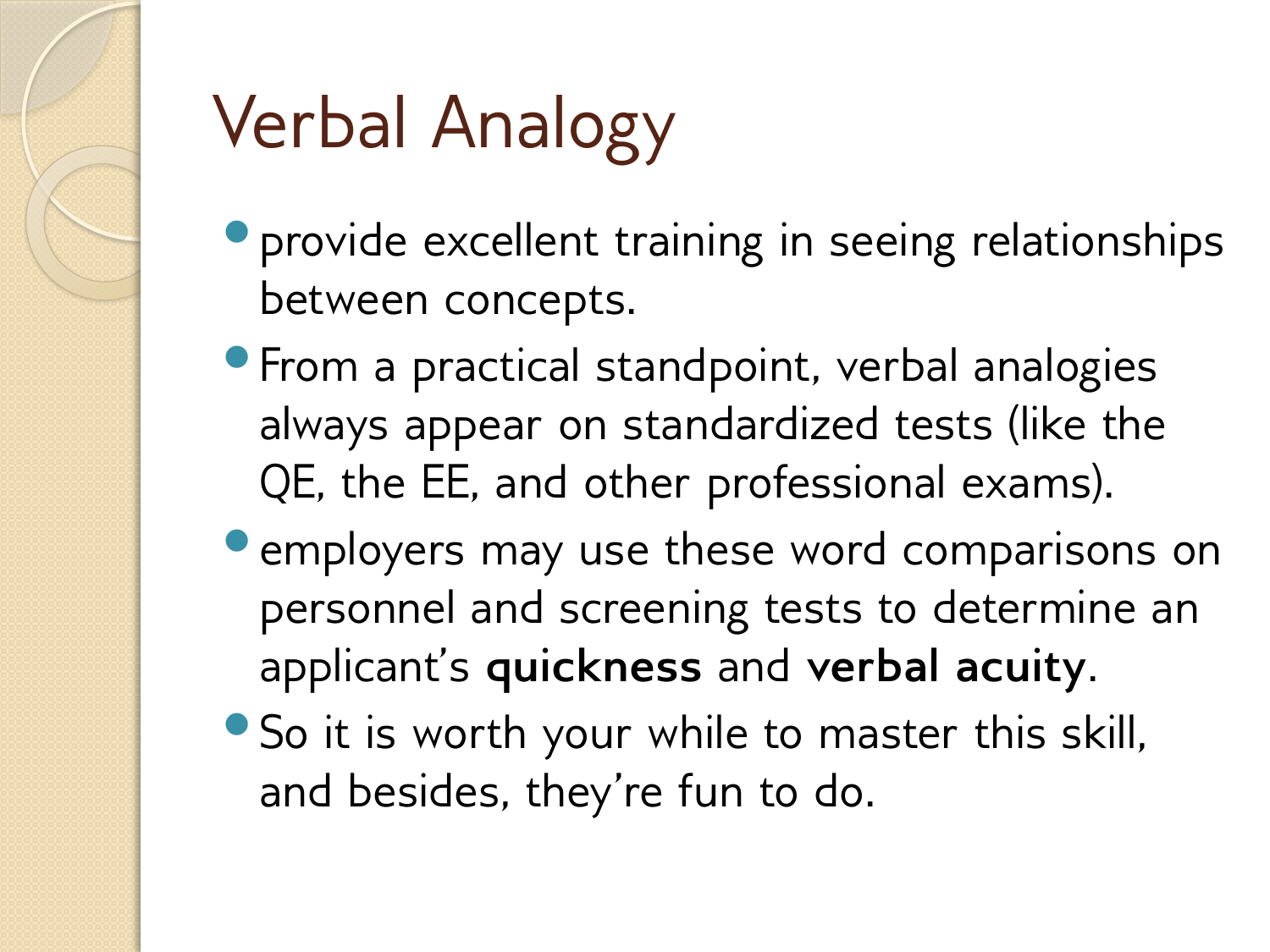

# Verbal Analogy
provide excellent training in seeing relationships between concepts.
From a practical standpoint, verbal analogies always appear on standardized tests (like the QE, the EE, and other professional exams).
employers may use these word comparisons on personnel and screening tests to determine an applicant’s quickness and verbal acuity.
So it is worth your while to master this skill, and besides, they’re fun to do.